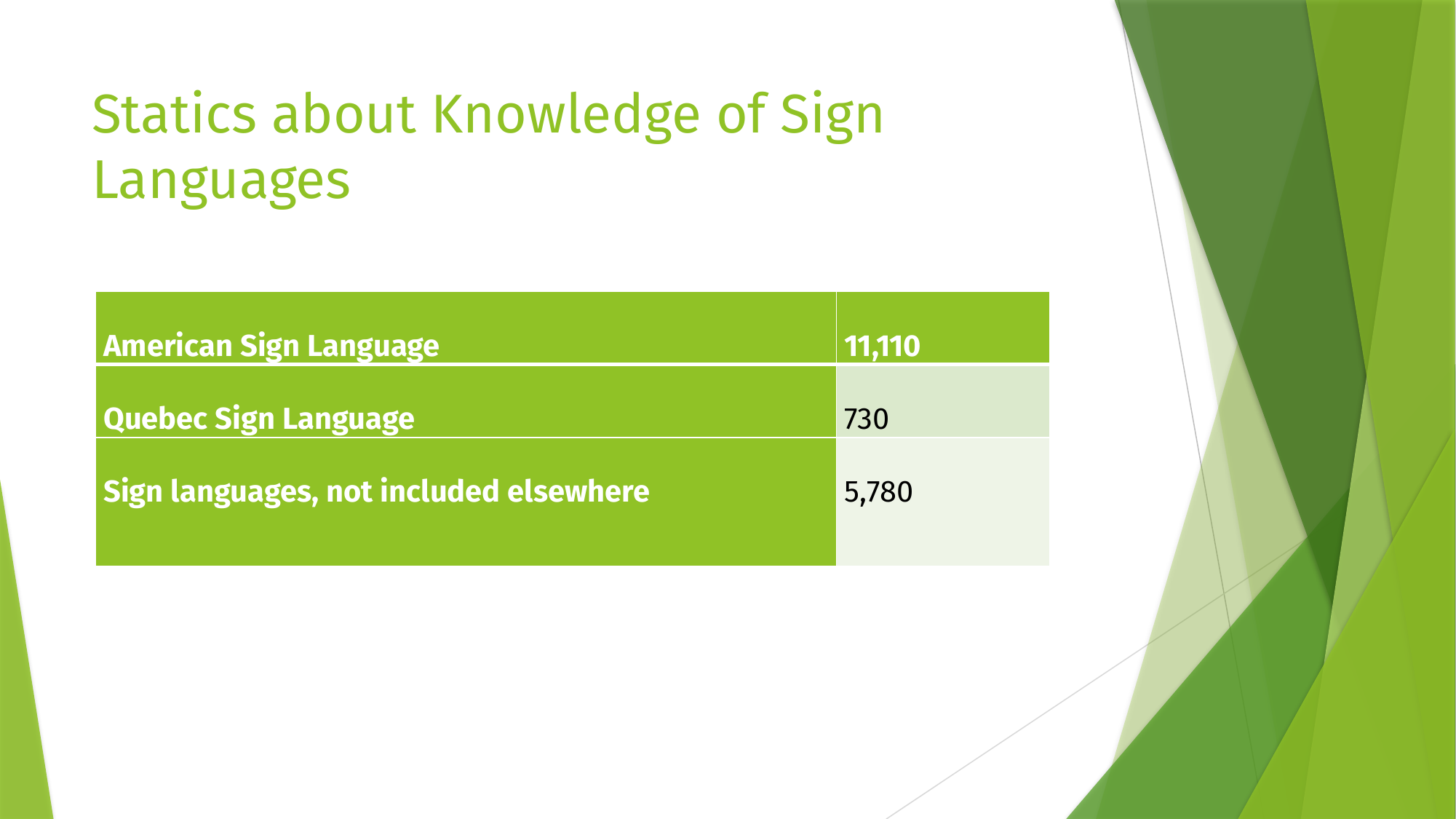

# Statics about Knowledge of Sign Languages
| American Sign Language | 11,110 |
| --- | --- |
| Quebec Sign Language | 730 |
| Sign languages, not included elsewhere | 5,780 |